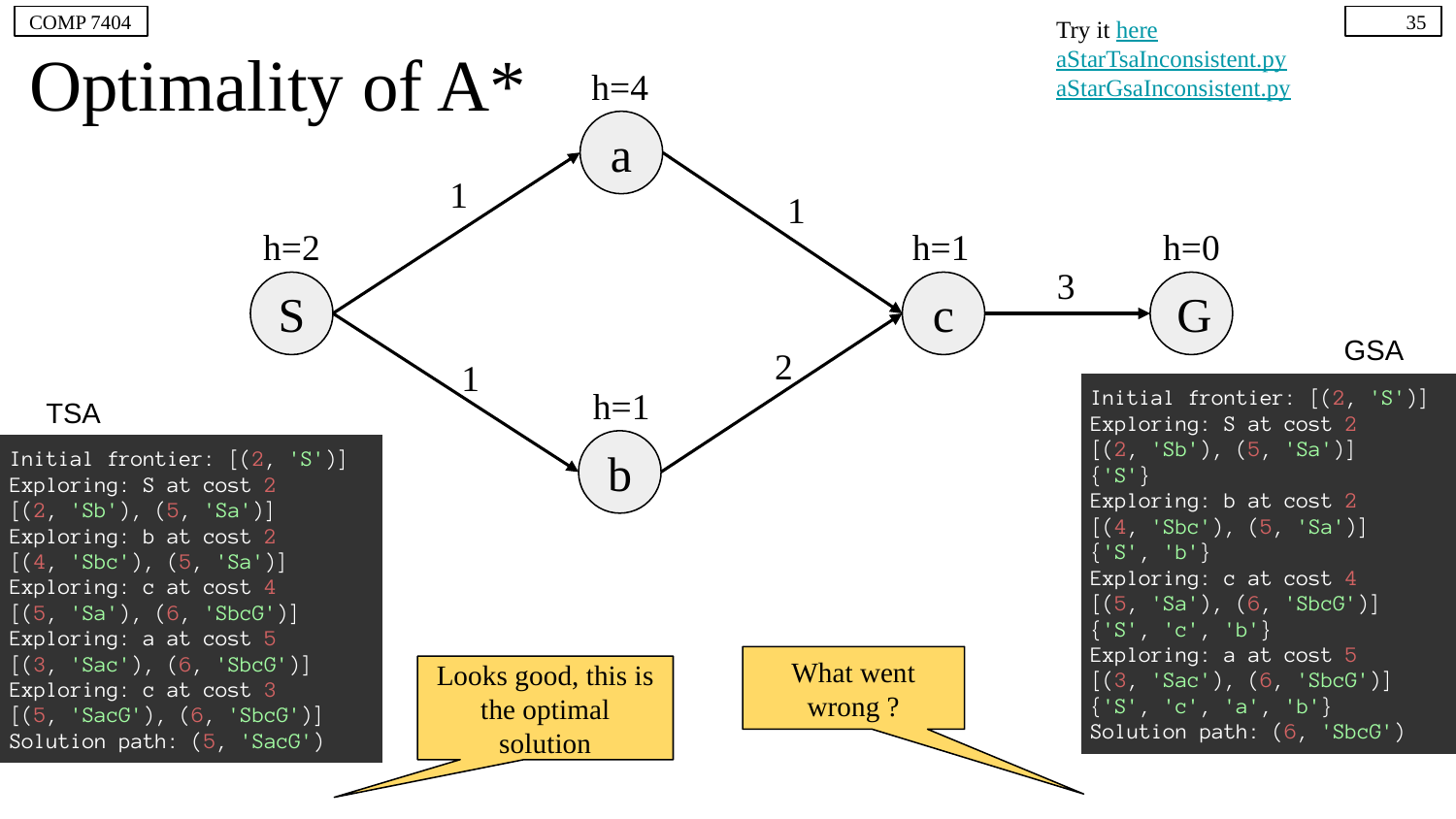

COMP 7404
Try it here
aStarTsaInconsistent.py
aStarGsaInconsistent.py
35
# Optimality of A*
h=4
a
1
1
h=2
h=1
h=0
3
S
c
G
2
GSA
1
| Initial frontier: [(2, 'S')] Exploring: S at cost 2 [(2, 'Sb'), (5, 'Sa')] {'S'} Exploring: b at cost 2 [(4, 'Sbc'), (5, 'Sa')] {'S', 'b'} Exploring: c at cost 4 [(5, 'Sa'), (6, 'SbcG')] {'S', 'c', 'b'} Exploring: a at cost 5 [(3, 'Sac'), (6, 'SbcG')] {'S', 'c', 'a', 'b'} Solution path: (6, 'SbcG') |
| --- |
h=1
TSA
b
| Initial frontier: [(2, 'S')] Exploring: S at cost 2 [(2, 'Sb'), (5, 'Sa')] Exploring: b at cost 2 [(4, 'Sbc'), (5, 'Sa')] Exploring: c at cost 4 [(5, 'Sa'), (6, 'SbcG')] Exploring: a at cost 5 [(3, 'Sac'), (6, 'SbcG')] Exploring: c at cost 3 [(5, 'SacG'), (6, 'SbcG')] Solution path: (5, 'SacG') |
| --- |
What went wrong ?
Looks good, this is the optimal solution